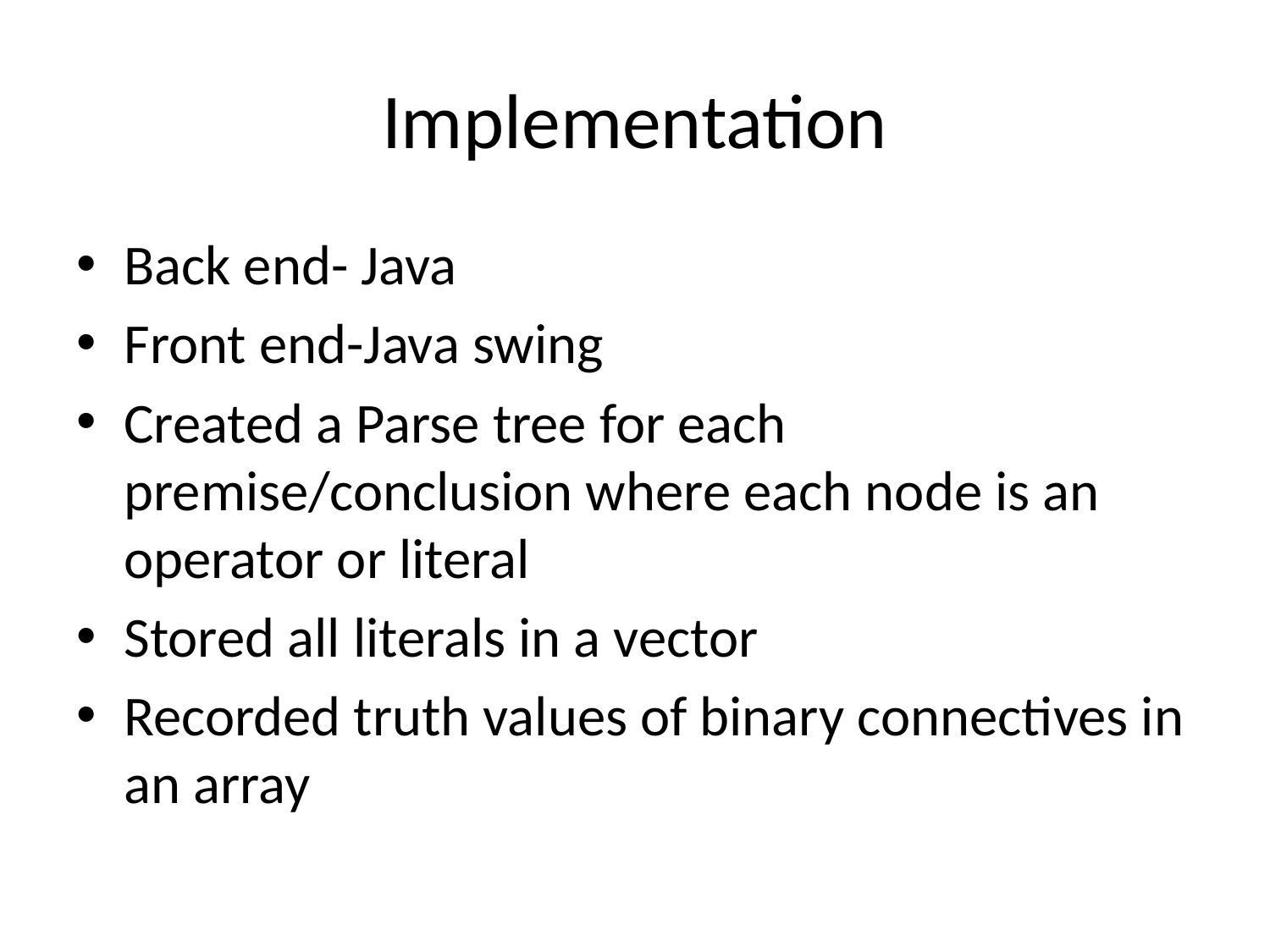

# Implementation
Back end- Java
Front end-Java swing
Created a Parse tree for each premise/conclusion where each node is an operator or literal
Stored all literals in a vector
Recorded truth values of binary connectives in an array